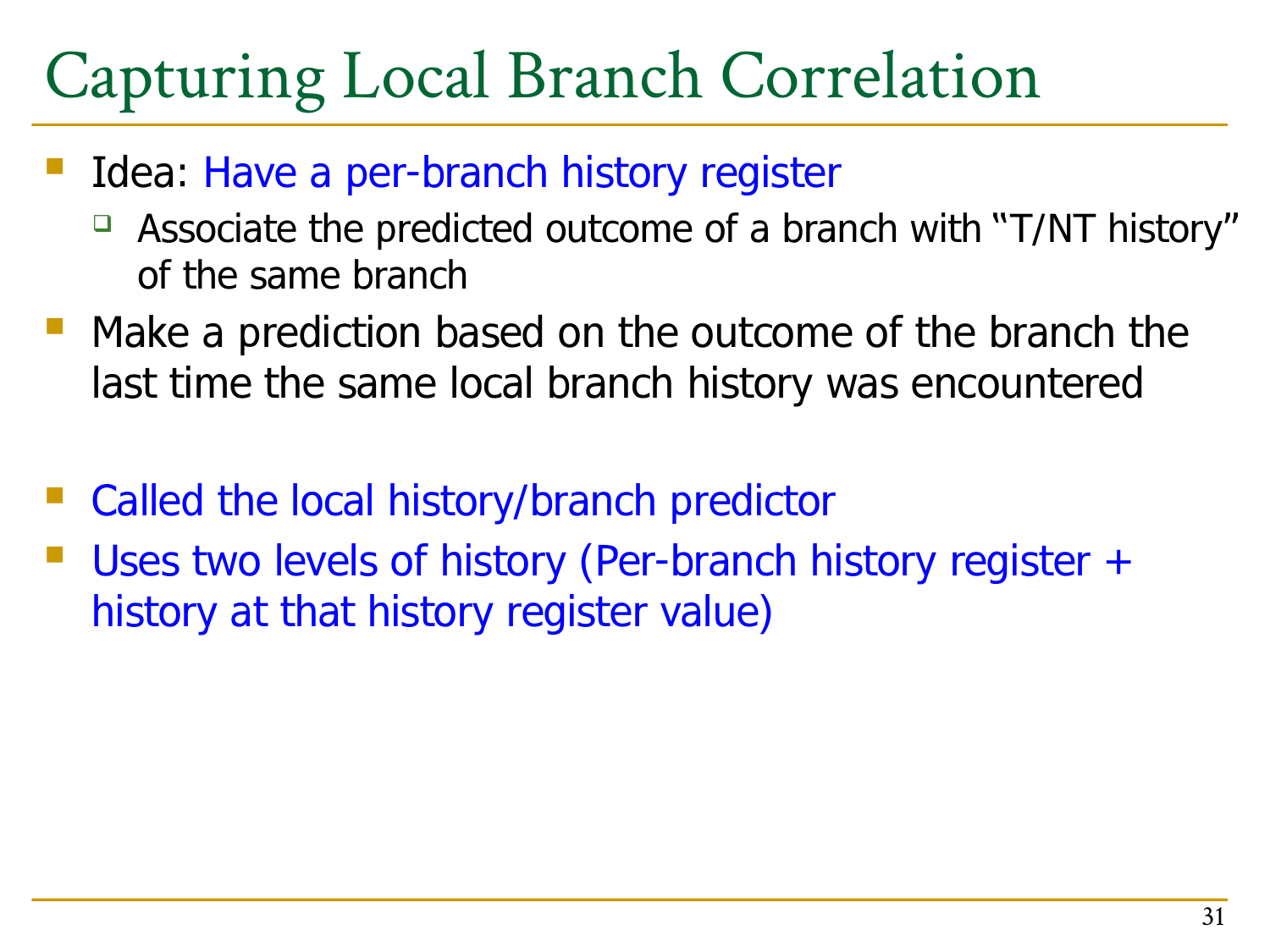

# Capturing Local Branch Correlation
Idea: Have a per-branch history register
Associate the predicted outcome of a branch with “T/NT history” of the same branch
Make a prediction based on the outcome of the branch the last time the same local branch history was encountered

Called the local history/branch predictor
Uses two levels of history (Per-branch history register + history at that history register value)
31